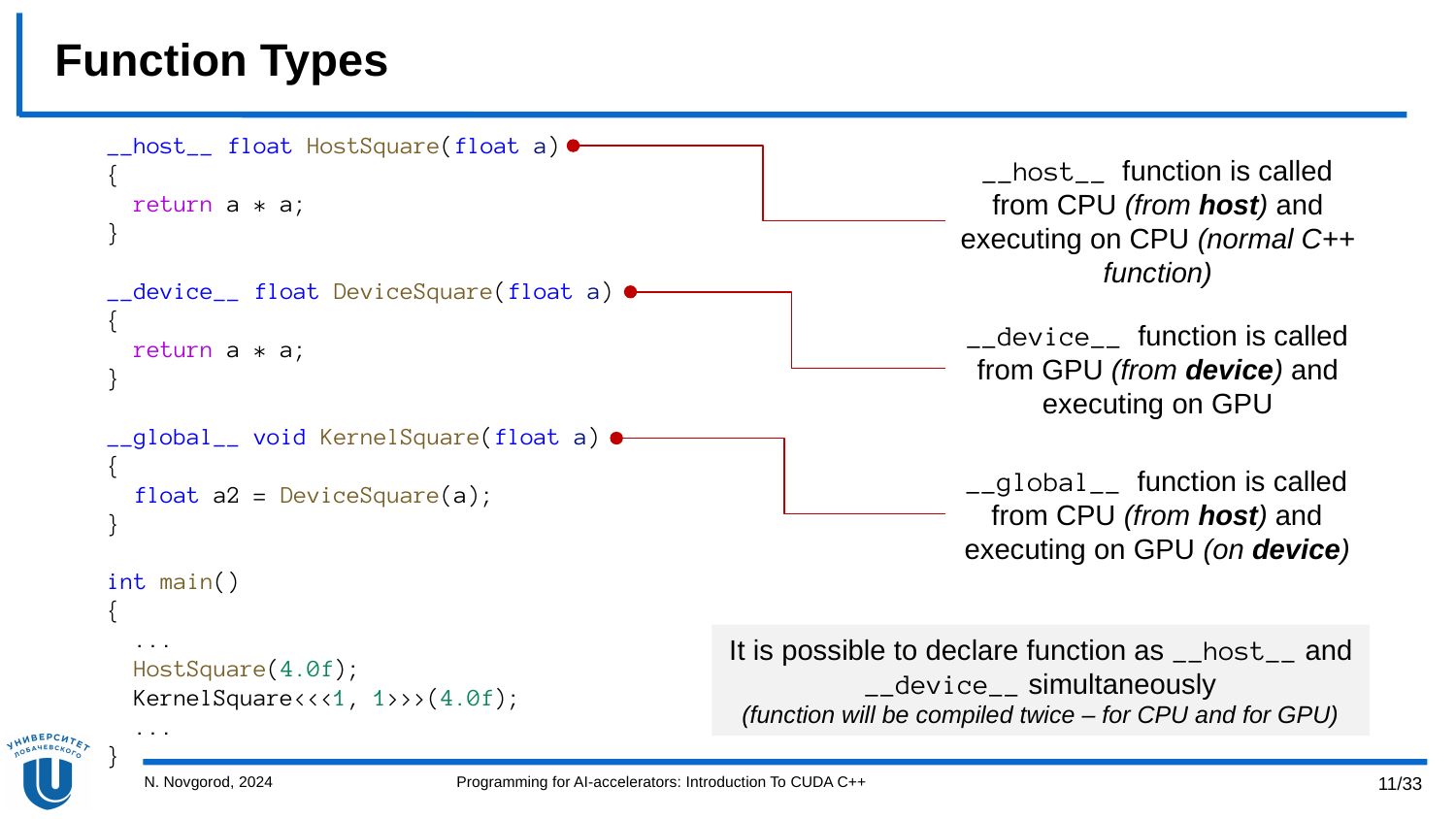

# Function Types
__host__ float HostSquare(float a)
{
  return a * a;
}
__device__ float DeviceSquare(float a)
{
  return a * a;
}
__global__ void KernelSquare(float a)
{
  float a2 = DeviceSquare(a);
}
int main()
{
  ...
  HostSquare(4.0f);
  KernelSquare<<<1, 1>>>(4.0f);
  ...
}

__host__ function is called from CPU (from host) and executing on CPU (normal C++ function)

__device__ function is called from GPU (from device) and executing on GPU

__global__ function is called from CPU (from host) and executing on GPU (on device)
It is possible to declare function as __host__ and __device__ simultaneously
(function will be compiled twice – for CPU and for GPU)

N. Novgorod, 2024
Programming for AI-accelerators: Introduction To CUDA C++
11/33